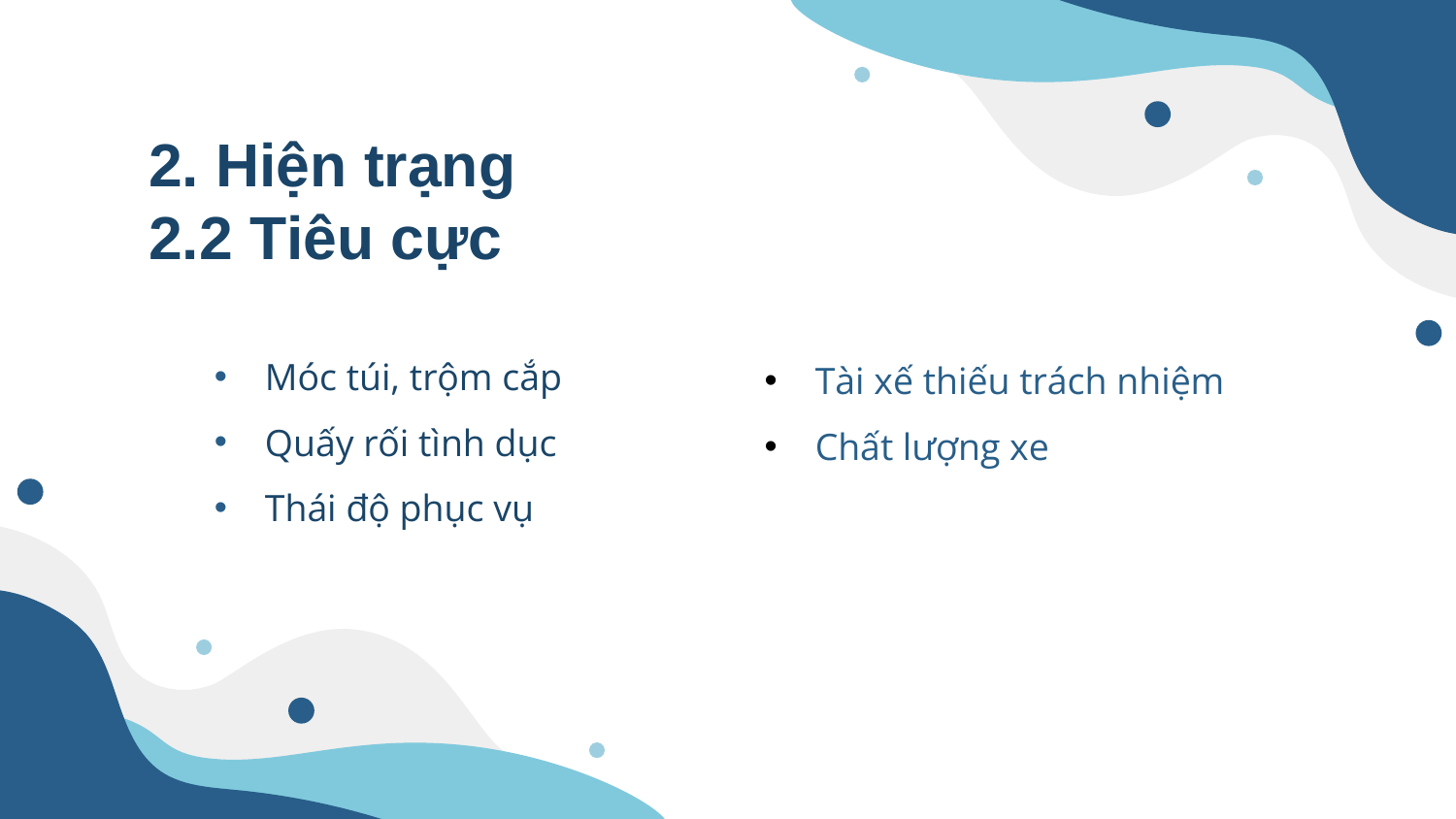

2. Hiện trạng
2.2 Tiêu cực
Móc túi, trộm cắp
Quấy rối tình dục
Thái độ phục vụ

Tài xế thiếu trách nhiệm
Chất lượng xe